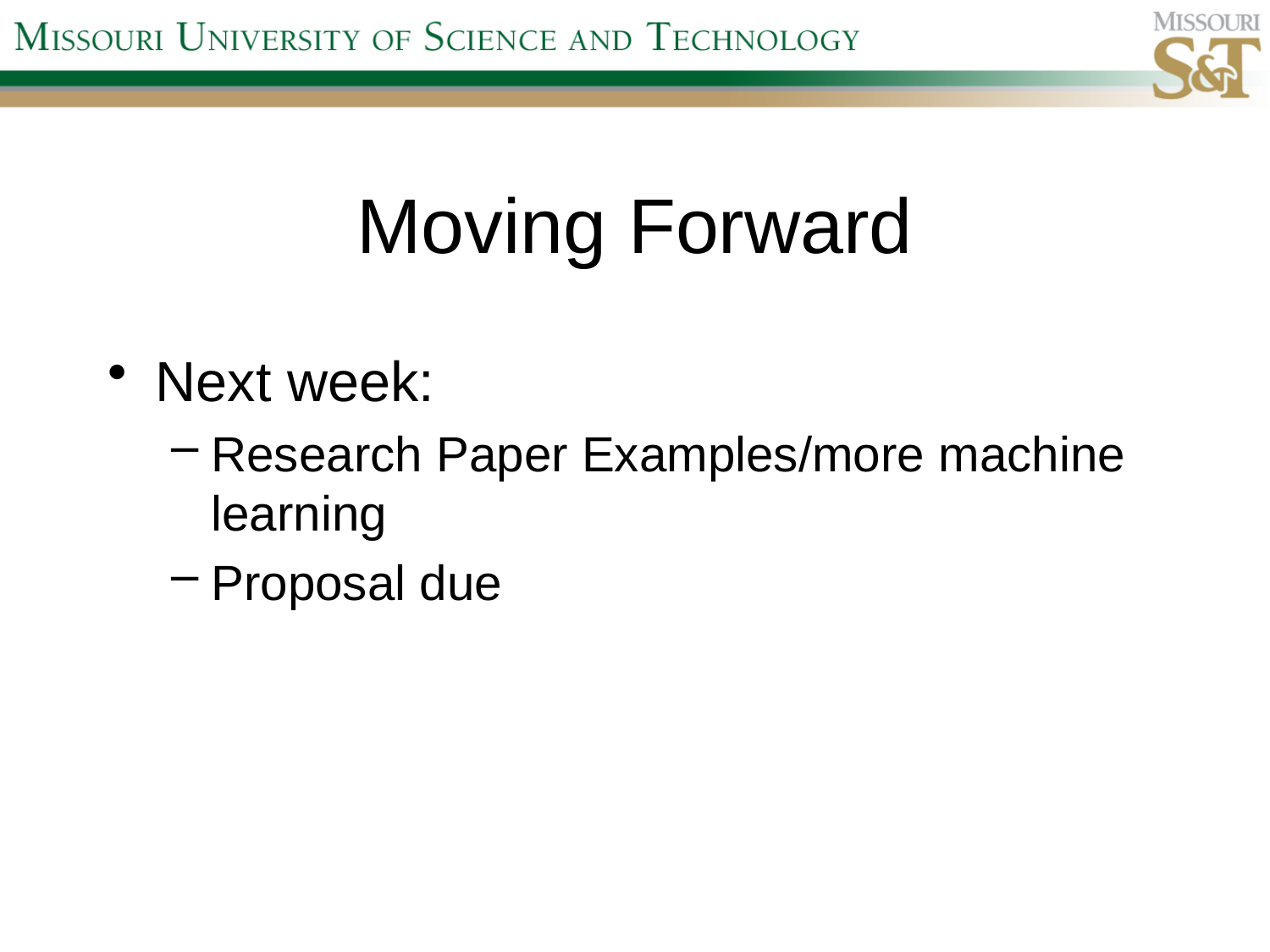

# Moving Forward
Next week:
Research Paper Examples/more machine learning
Proposal due